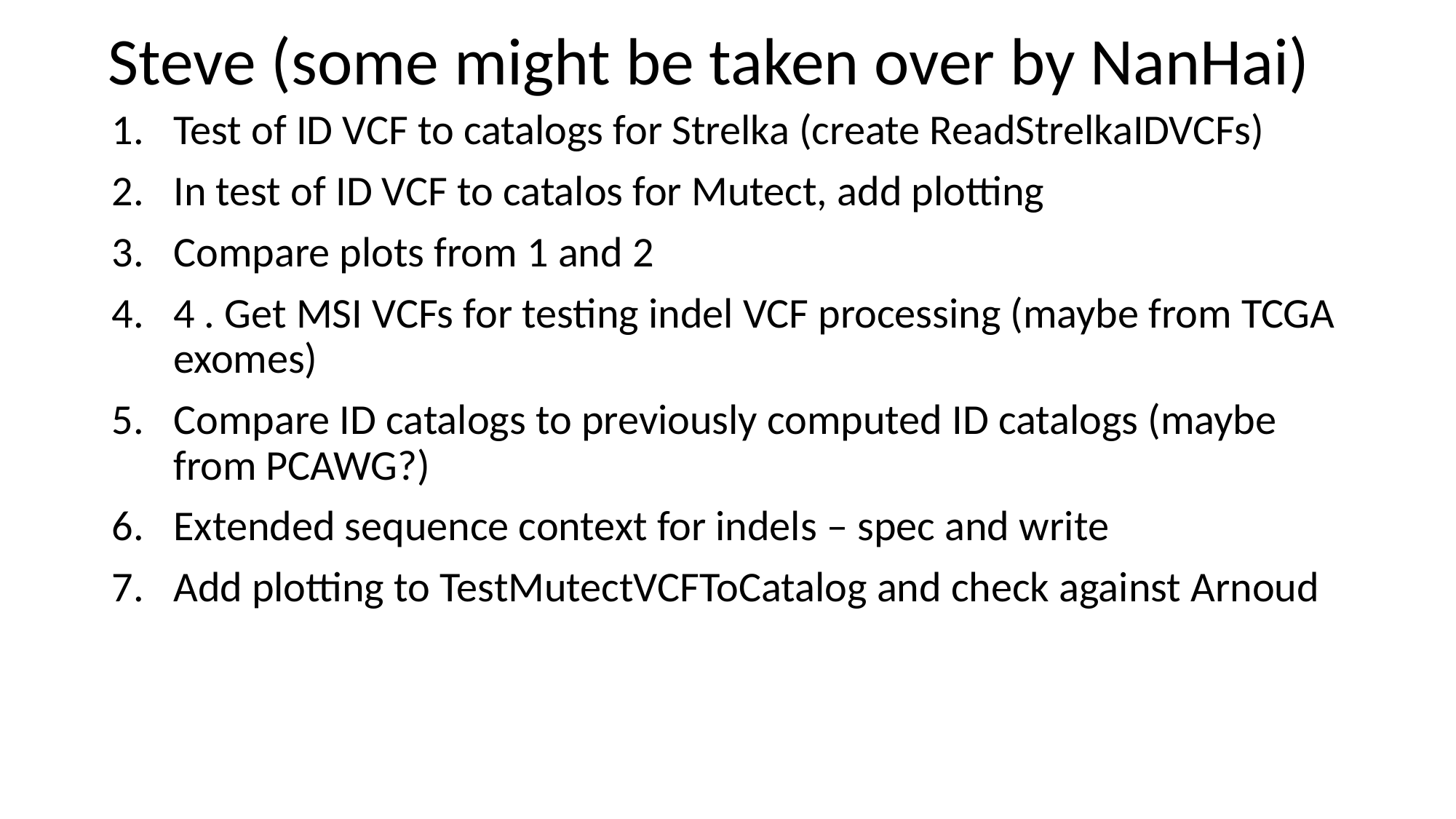

# Steve (some might be taken over by NanHai)
Test of ID VCF to catalogs for Strelka (create ReadStrelkaIDVCFs)
In test of ID VCF to catalos for Mutect, add plotting
Compare plots from 1 and 2
4 . Get MSI VCFs for testing indel VCF processing (maybe from TCGA exomes)
Compare ID catalogs to previously computed ID catalogs (maybe from PCAWG?)
Extended sequence context for indels – spec and write
Add plotting to TestMutectVCFToCatalog and check against Arnoud